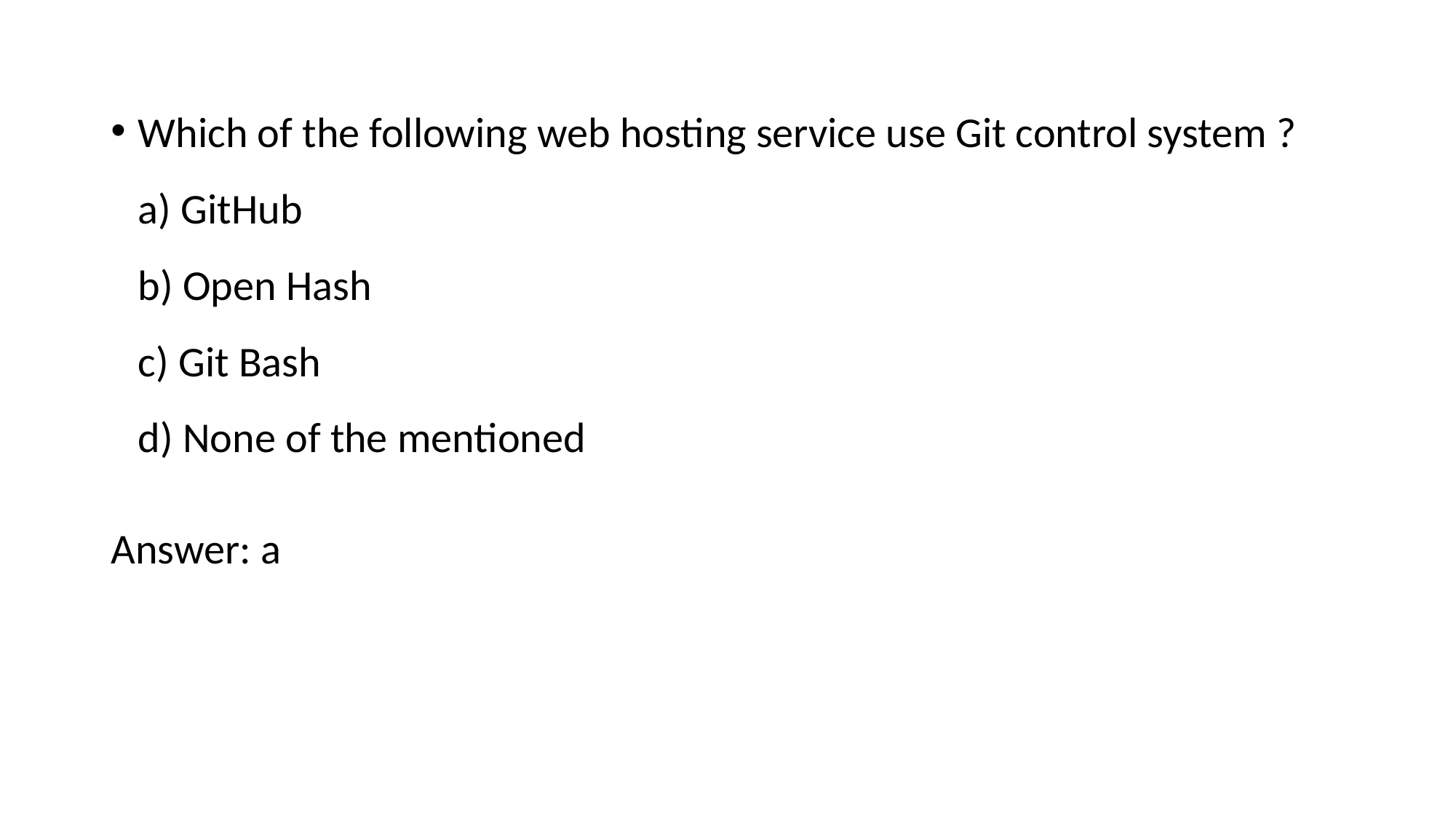

Which of the following web hosting service use Git control system ?
a) GitHub
b) Open Hash
c) Git Bash
d) None of the mentioned
Answer: a